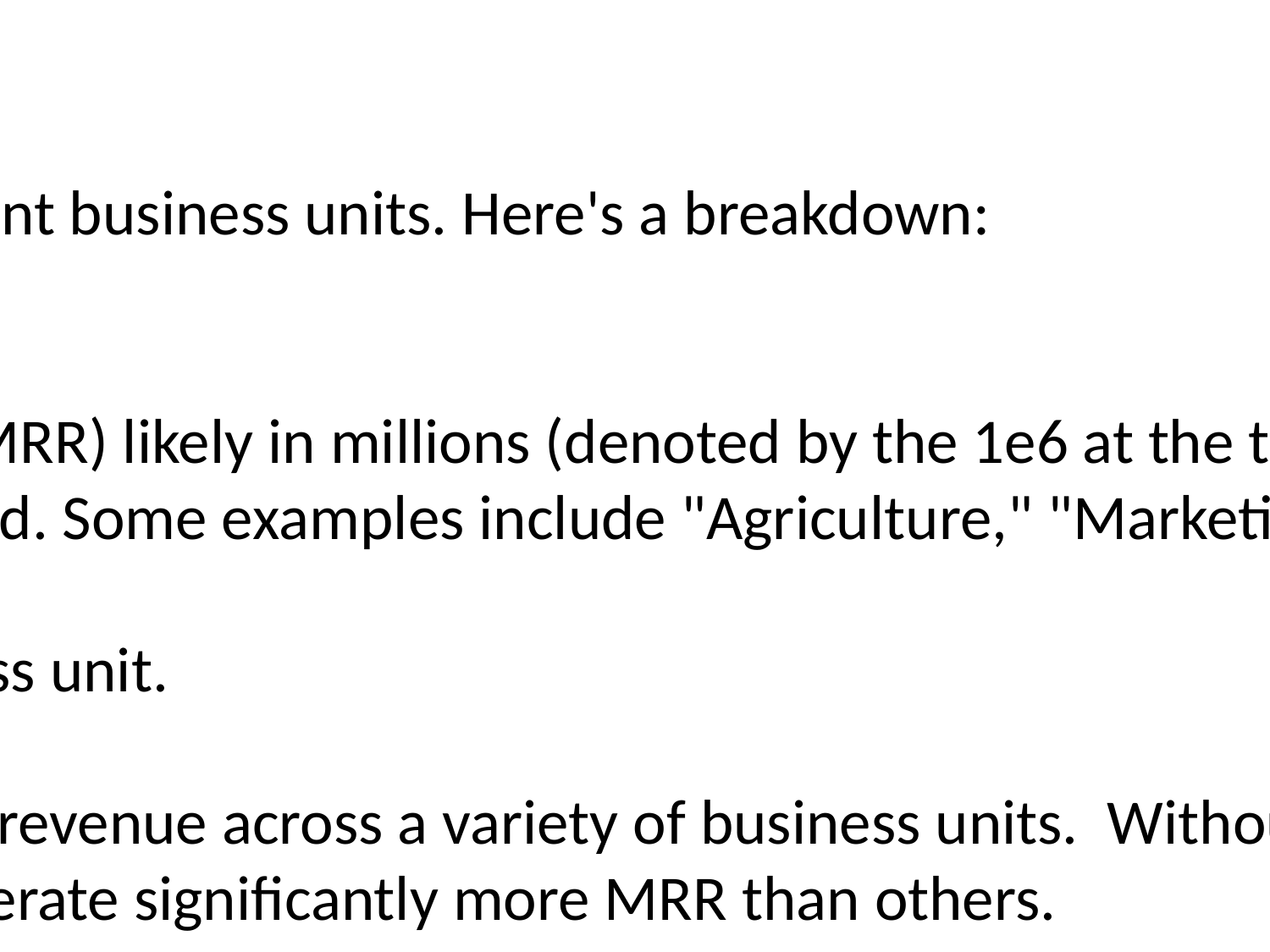

#

The image is a bar chart showing monthly recurring revenue for different business units. Here's a breakdown:
* **Title:** "Monthly Recurring Revenue by Business Unit"
* **Y-axis:** Represents the amount of Monthly Recurring Revenue (MRR) likely in millions (denoted by the 1e6 at the top left).
* **X-axis:** Shows a large number of business units, likely abbreviated. Some examples include "Agriculture," "Marketing," "Construction," "Healthcare," and various others that seem industry-specific.
* **Bars:** Each bar's height represents the MRR for a specific business unit.
**Overall:** The chart visualizes the distribution of monthly recurring revenue across a variety of business units.  Without specific values on the Y-axis, it's difficult to draw precise conclusions about the revenue differences. However, it's clear that some units generate significantly more MRR than others.